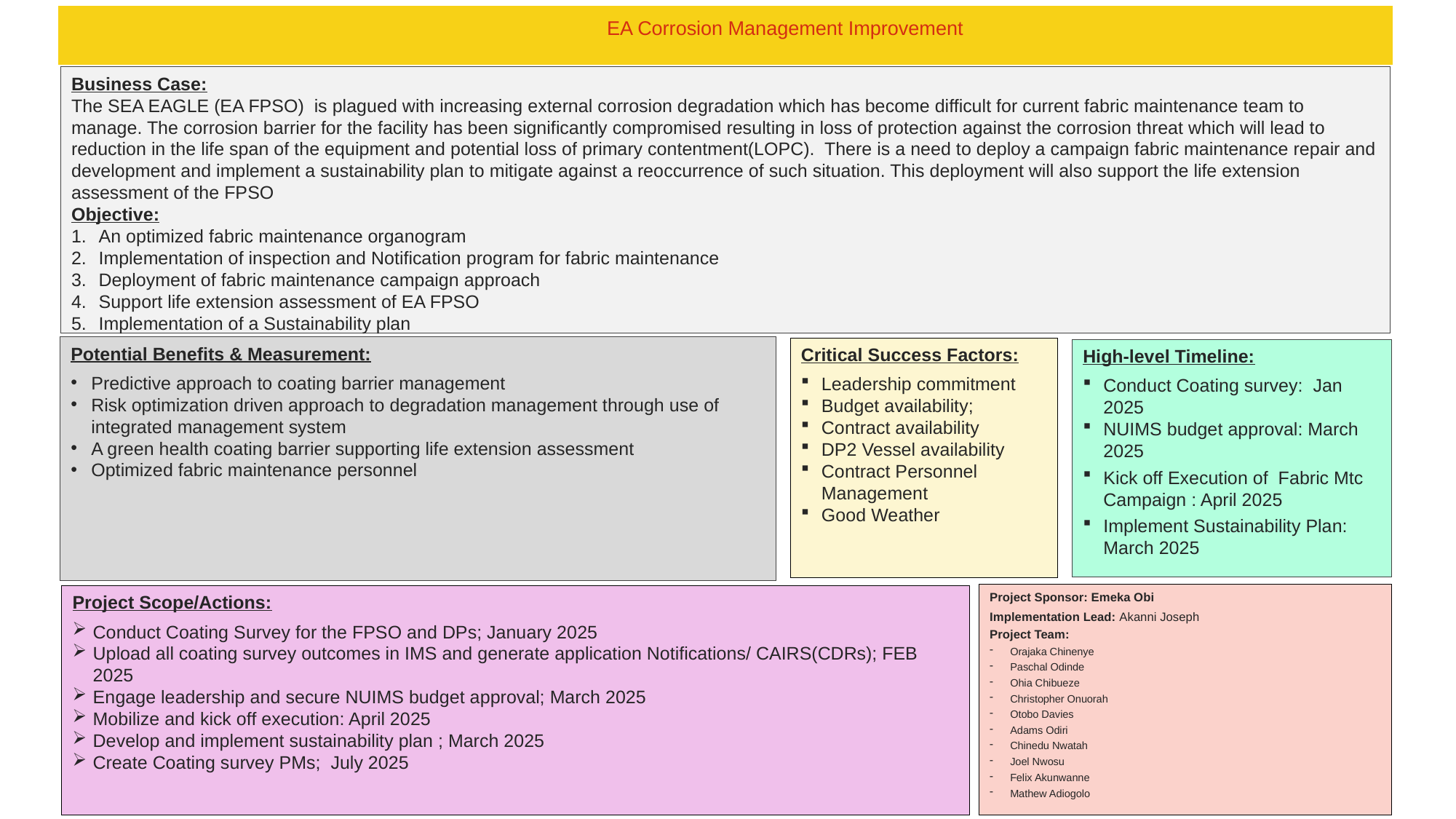

# EA Corrosion Management Improvement
Business Case:
The SEA EAGLE (EA FPSO)  is plagued with increasing external corrosion degradation which has become difficult for current fabric maintenance team to manage. The corrosion barrier for the facility has been significantly compromised resulting in loss of protection against the corrosion threat which will lead to reduction in the life span of the equipment and potential loss of primary contentment(LOPC).  There is a need to deploy a campaign fabric maintenance repair and development and implement a sustainability plan to mitigate against a reoccurrence of such situation. This deployment will also support the life extension assessment of the FPSO
Objective:
An optimized fabric maintenance organogram
Implementation of inspection and Notification program for fabric maintenance
Deployment of fabric maintenance campaign approach
Support life extension assessment of EA FPSO
Implementation of a Sustainability plan

Potential Benefits & Measurement:
Predictive approach to coating barrier management
Risk optimization driven approach to degradation management through use of integrated management system
A green health coating barrier supporting life extension assessment
Optimized fabric maintenance personnel

Critical Success Factors:
Leadership commitment
Budget availability;
Contract availability
DP2 Vessel availability
Contract Personnel Management
Good Weather

High-level Timeline:
Conduct Coating survey:  Jan 2025
NUIMS budget approval: March 2025
Kick off Execution of  Fabric Mtc Campaign : April 2025
Implement Sustainability Plan: March 2025

Project Sponsor: Emeka Obi
Implementation Lead: Akanni Joseph
Project Team:
Orajaka Chinenye
Paschal Odinde
Ohia Chibueze
Christopher Onuorah
Otobo Davies
Adams Odiri
Chinedu Nwatah
Joel Nwosu
Felix Akunwanne
Mathew Adiogolo

Project Scope/Actions:
Conduct Coating Survey for the FPSO and DPs; January 2025
Upload all coating survey outcomes in IMS and generate application Notifications/ CAIRS(CDRs); FEB 2025
Engage leadership and secure NUIMS budget approval; March 2025
Mobilize and kick off execution: April 2025
Develop and implement sustainability plan ; March 2025
Create Coating survey PMs;  July 2025